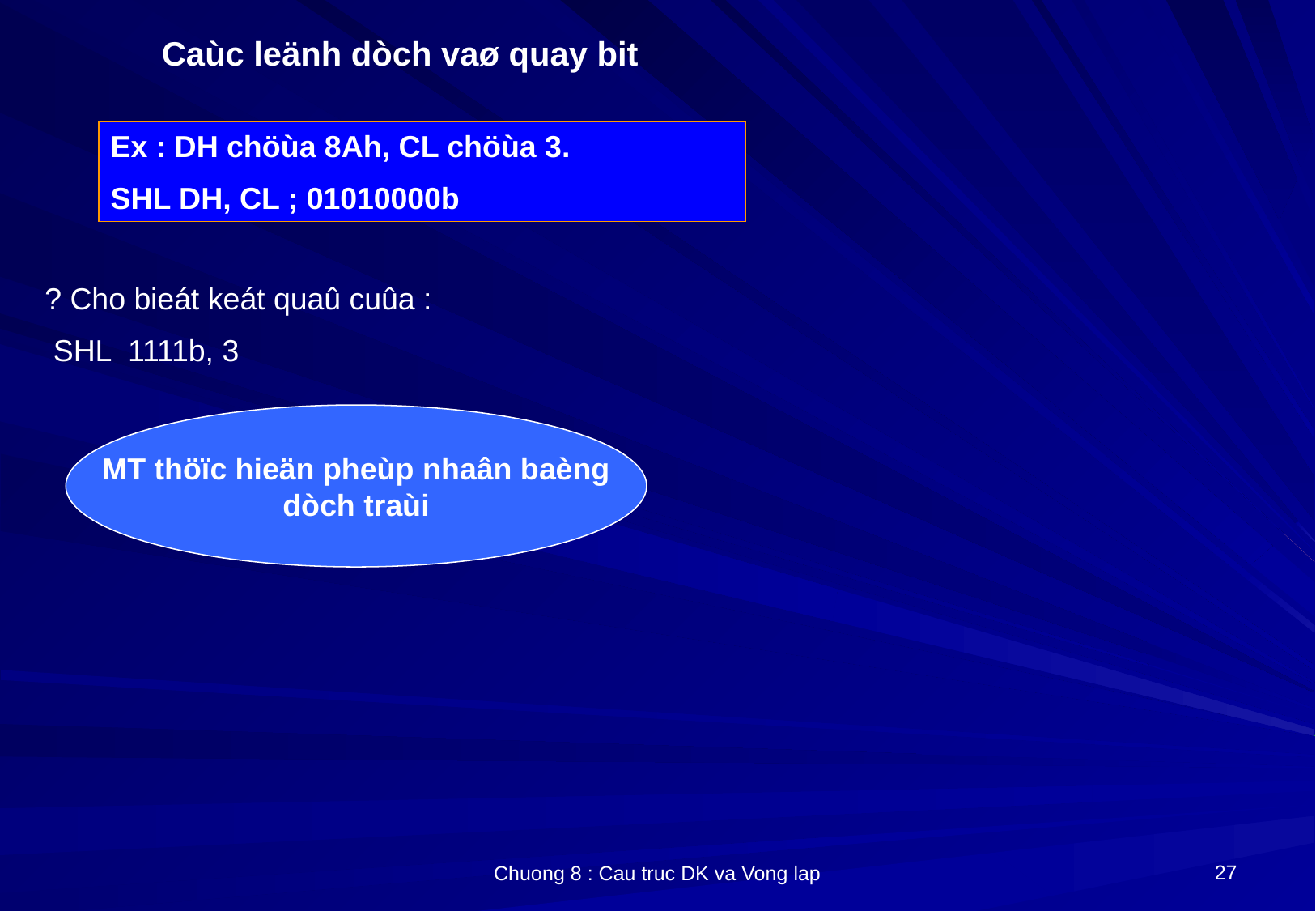

# Caùc leänh dòch vaø quay bit
Ex : DH chöùa 8Ah, CL chöùa 3.
SHL DH, CL ; 01010000b
? Cho bieát keát quaû cuûa :
 SHL  1111b, 3
MT thöïc hieän pheùp nhaân baèng
dòch traùi
27
Chuong 8 : Cau truc DK va Vong lap